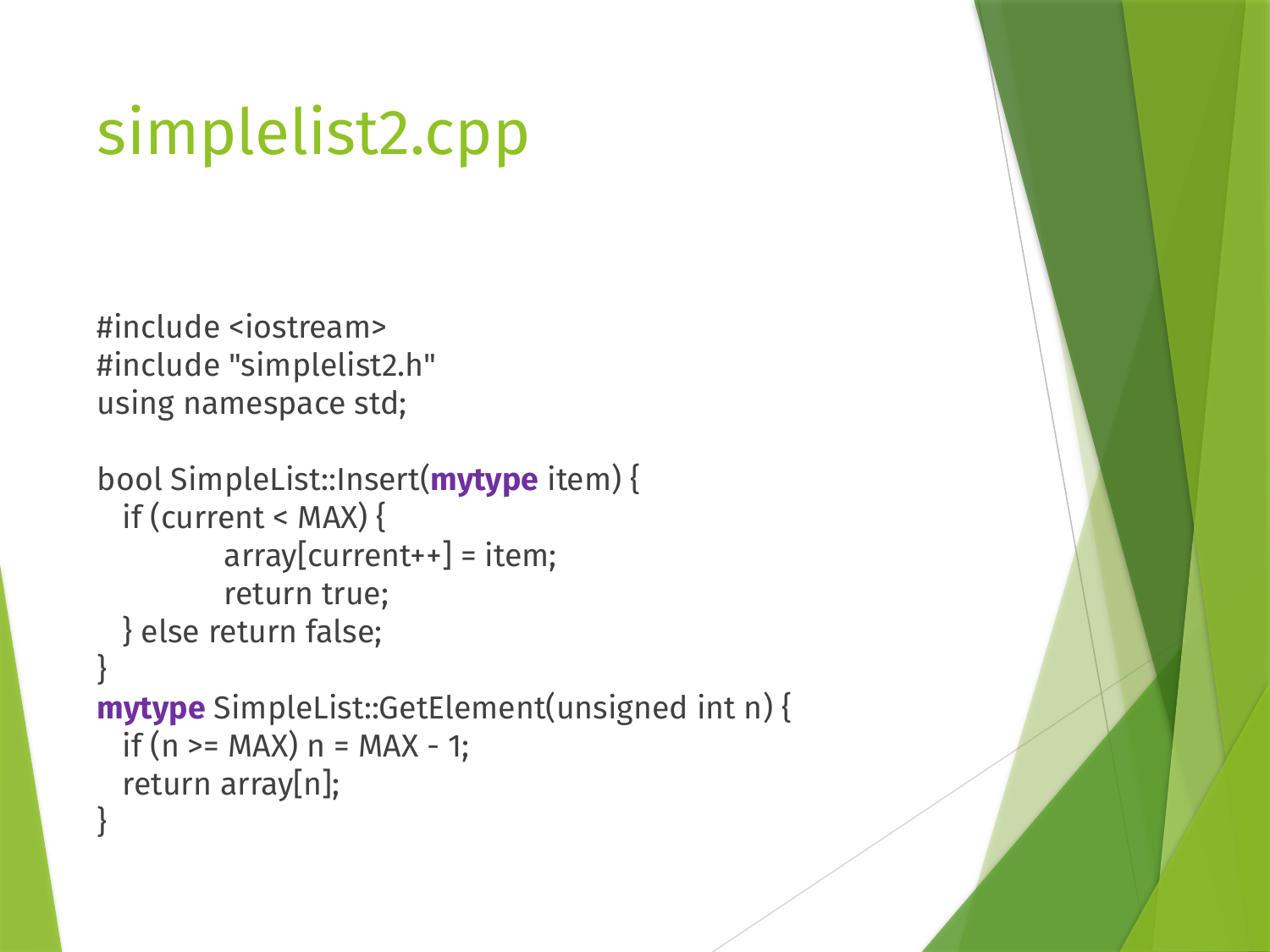

# simplelist2.cpp
#include <iostream>
#include "simplelist2.h"
using namespace std;

bool SimpleList::Insert(mytype item) {
   if (current < MAX) {
	array[current++] = item;
	return true;
   } else return false;
}
mytype SimpleList::GetElement(unsigned int n) {
   if (n >= MAX) n = MAX - 1;
   return array[n];
}